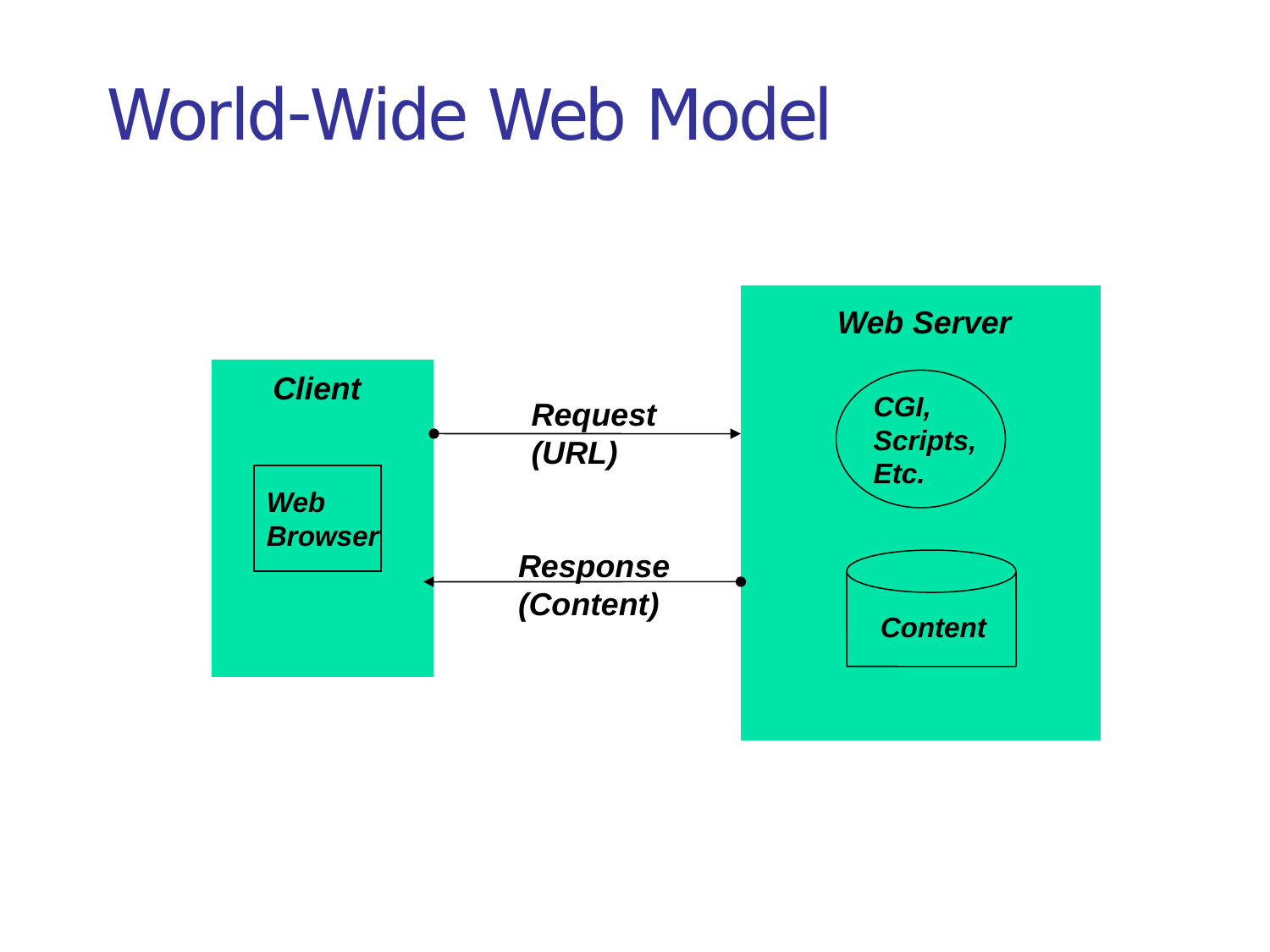

# World-Wide Web Model

Web Server
CGI,
Scripts,
Etc.

Content

Client
Web
Browser
Request
(URL)

Response
(Content)